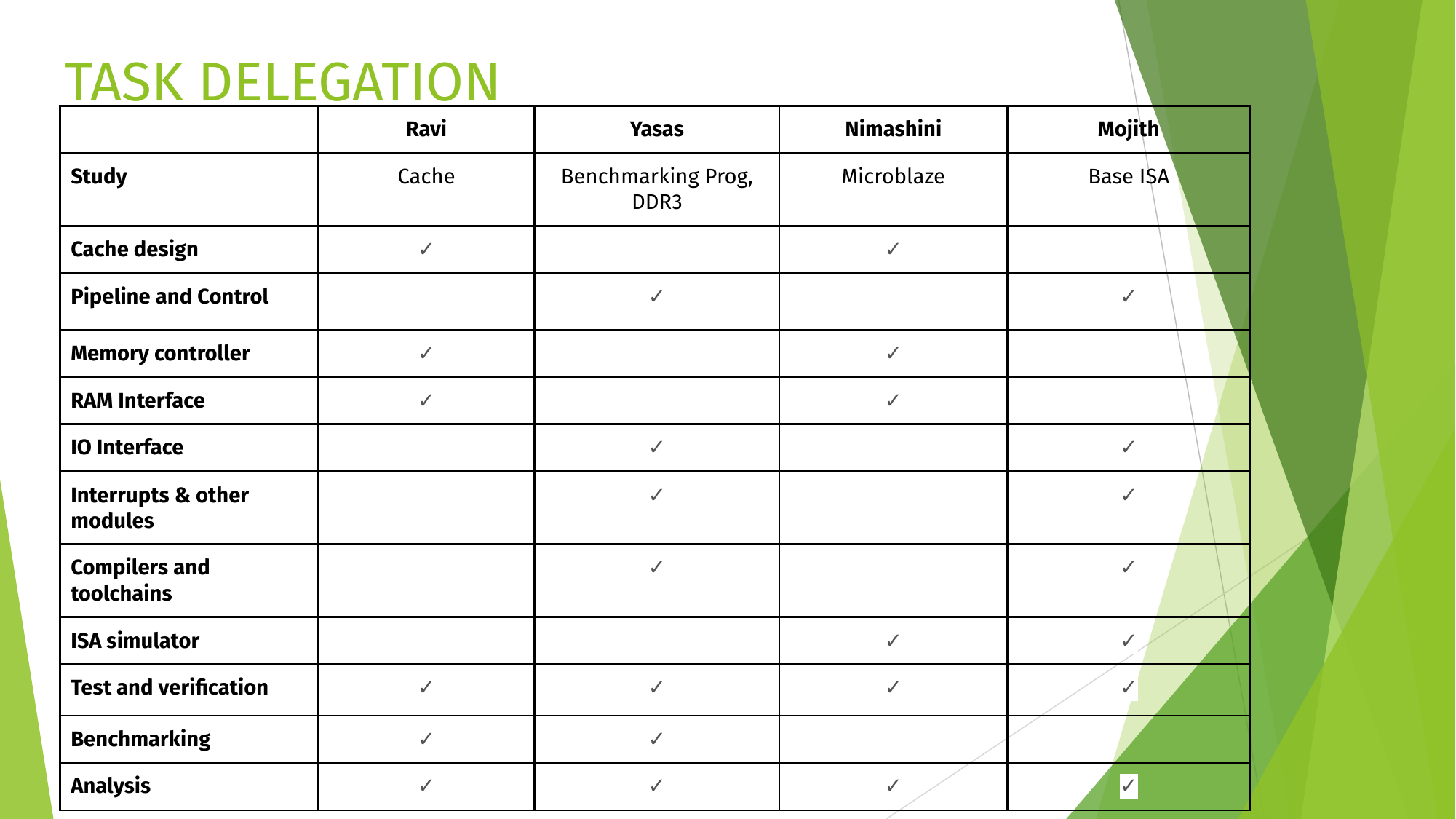

# TASK DELEGATION
|  | Ravi | Yasas | Nimashini | Mojith |
| --- | --- | --- | --- | --- |
| Study | Cache | Benchmarking Prog, DDR3 | Microblaze | Base ISA |
| Cache design | ✓ |  | ✓ |  |
| Pipeline and Control |  | ✓ |  | ✓ |
| Memory controller | ✓ |  | ✓ |  |
| RAM Interface | ✓ |  | ✓ |  |
| IO Interface |  | ✓ |  | ✓ |
| Interrupts & other modules |  | ✓ |  | ✓ |
| Compilers and toolchains |  | ✓ |  | ✓ |
| ISA simulator |  |  | ✓ | ✓ |
| Test and verification | ✓ | ✓ | ✓ | ✓ |
| Benchmarking | ✓ | ✓ |  |  |
| Analysis | ✓ | ✓ | ✓ | ✓ |